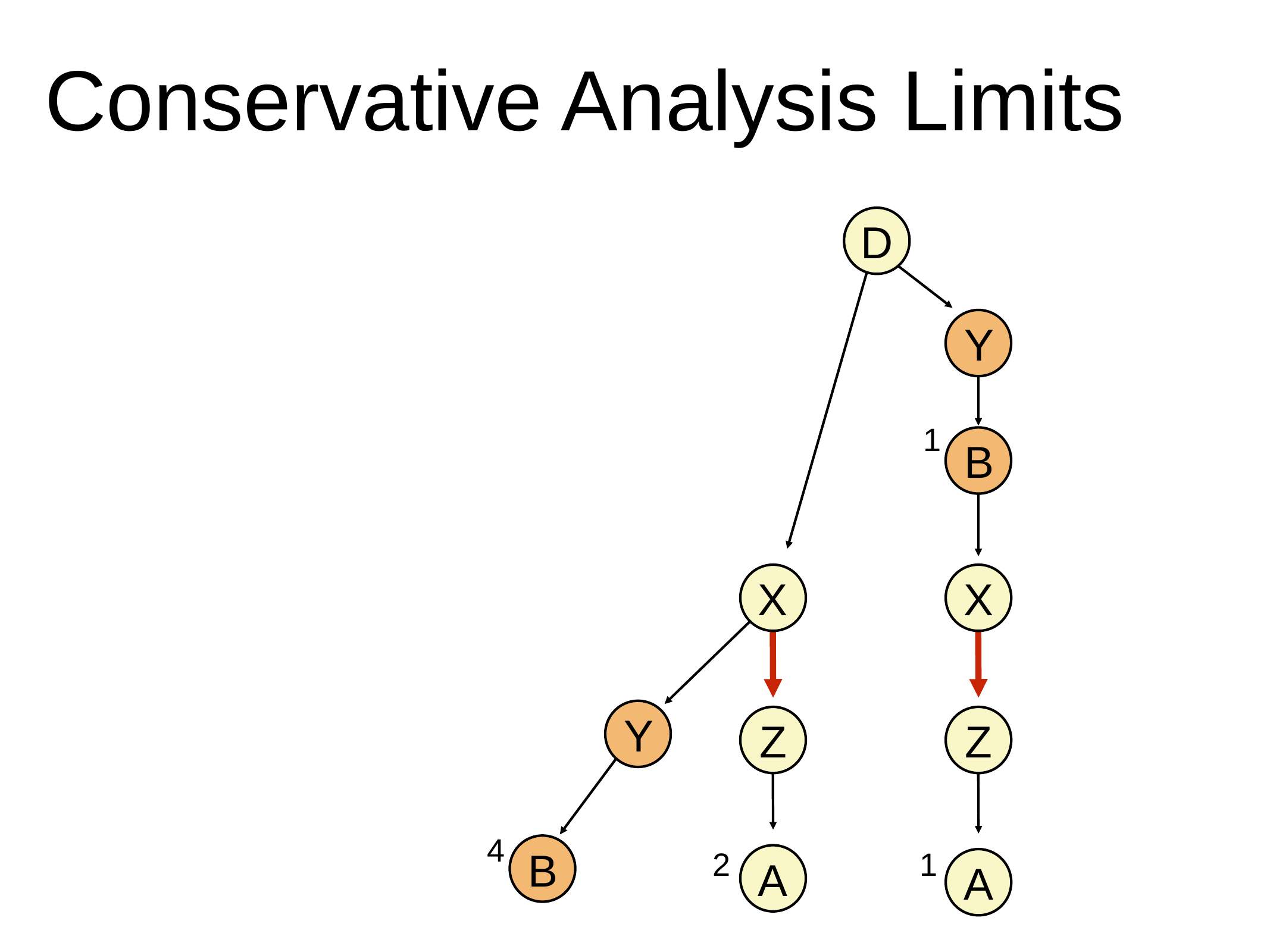

# Conservative Analysis Limits

D

Y

1

B

X

X

Y

Z

Z

4

B
2
1

A

A